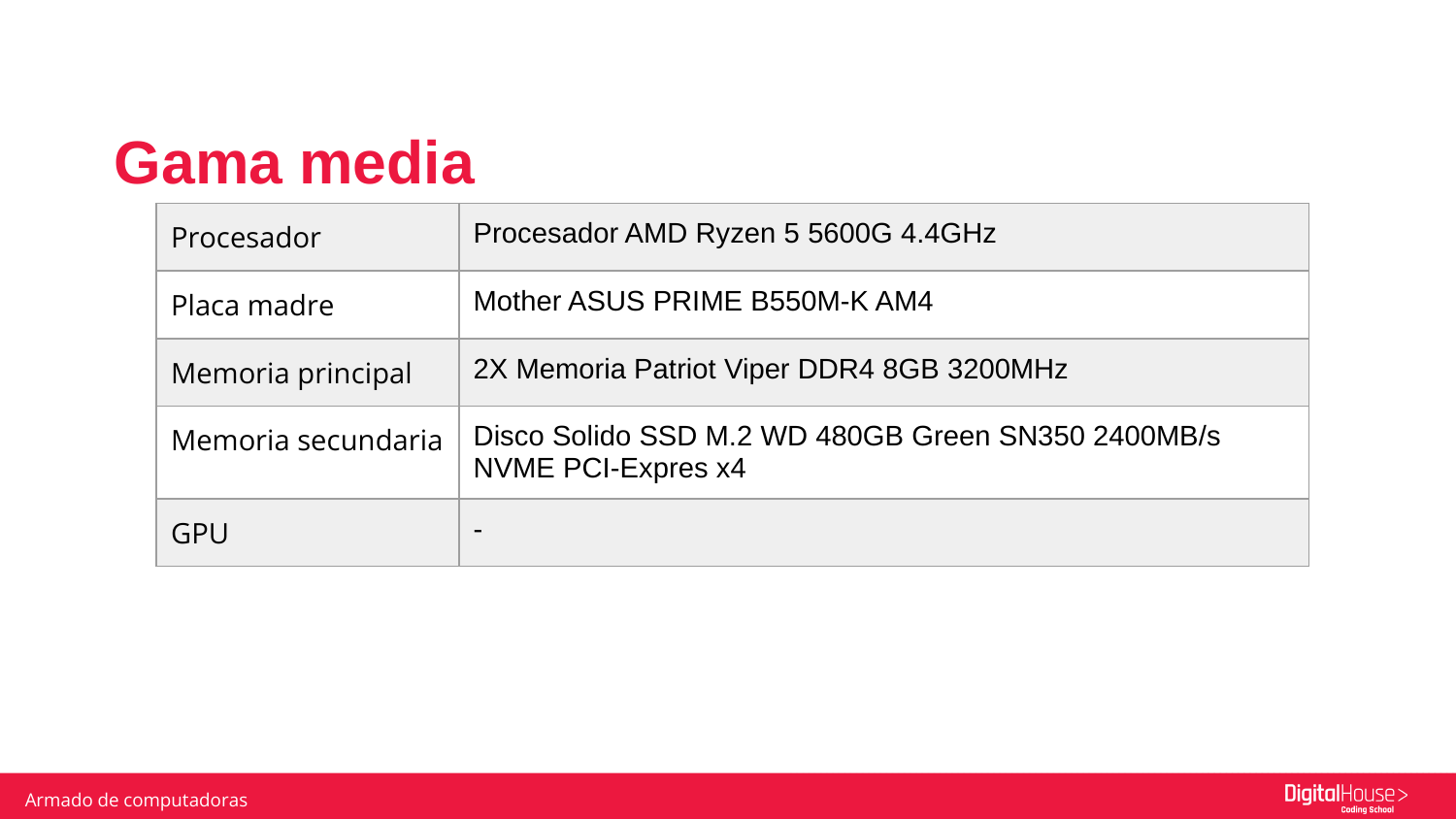

Gama media
| Procesador | Procesador AMD Ryzen 5 5600G 4.4GHz |
| --- | --- |
| Placa madre | Mother ASUS PRIME B550M-K AM4 |
| Memoria principal | 2X Memoria Patriot Viper DDR4 8GB 3200MHz |
| Memoria secundaria | Disco Solido SSD M.2 WD 480GB Green SN350 2400MB/s NVME PCI-Expres x4 |
| GPU | - |